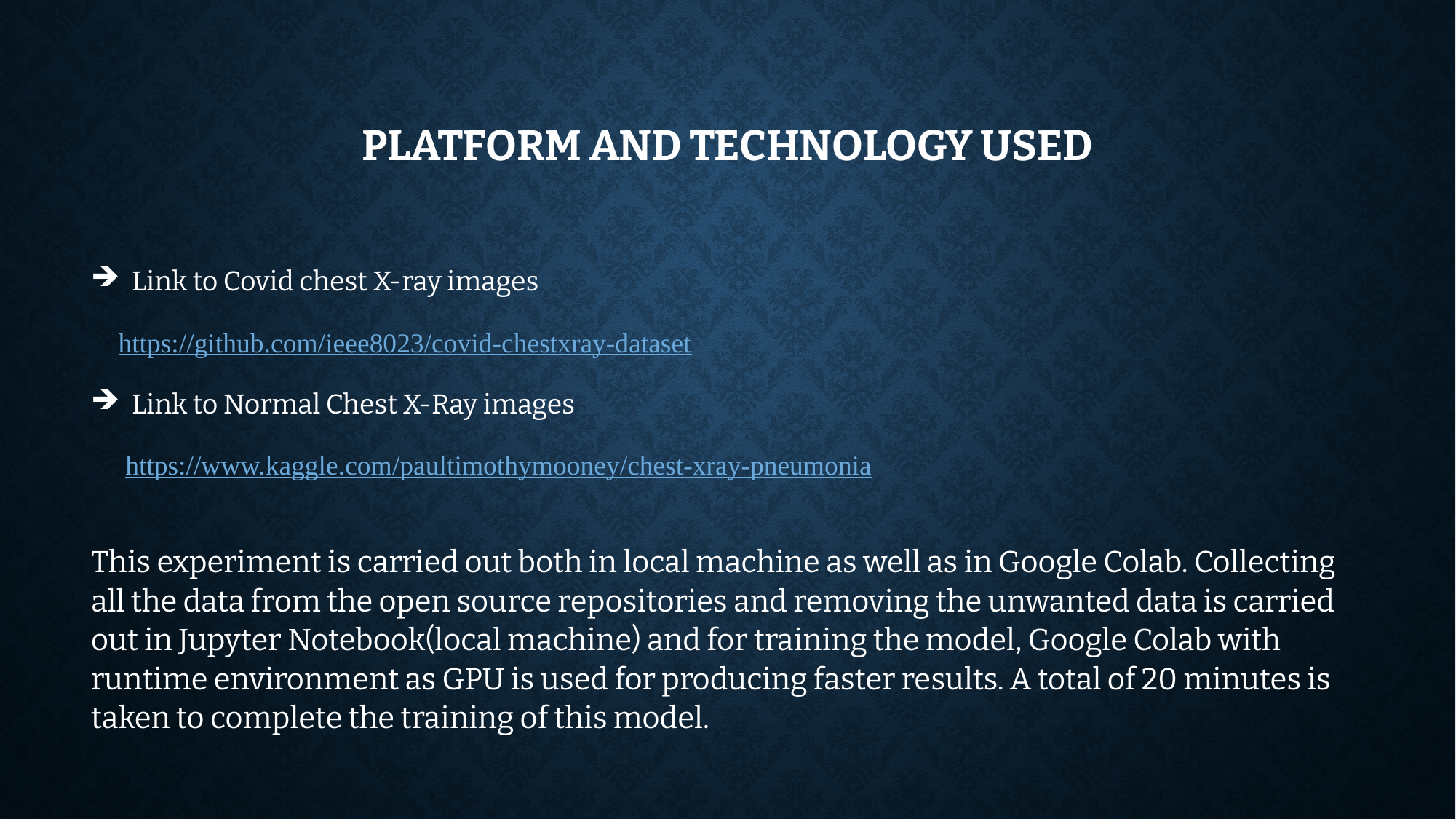

PLATFORM AND TECHNOLOGY USED

Link to Covid chest X-ray images
https://github.com/ieee8023/covid-chestxray-dataset
Link to Normal Chest X-Ray images
     https://www.kaggle.com/paultimothymooney/chest-xray-pneumonia

This experiment is carried out both in local machine as well as in Google Colab. Collecting all the data from the open source repositories and removing the unwanted data is carried out in Jupyter Notebook(local machine) and for training the model, Google Colab with runtime environment as GPU is used for producing faster results. A total of 20 minutes is taken to complete the training of this model.